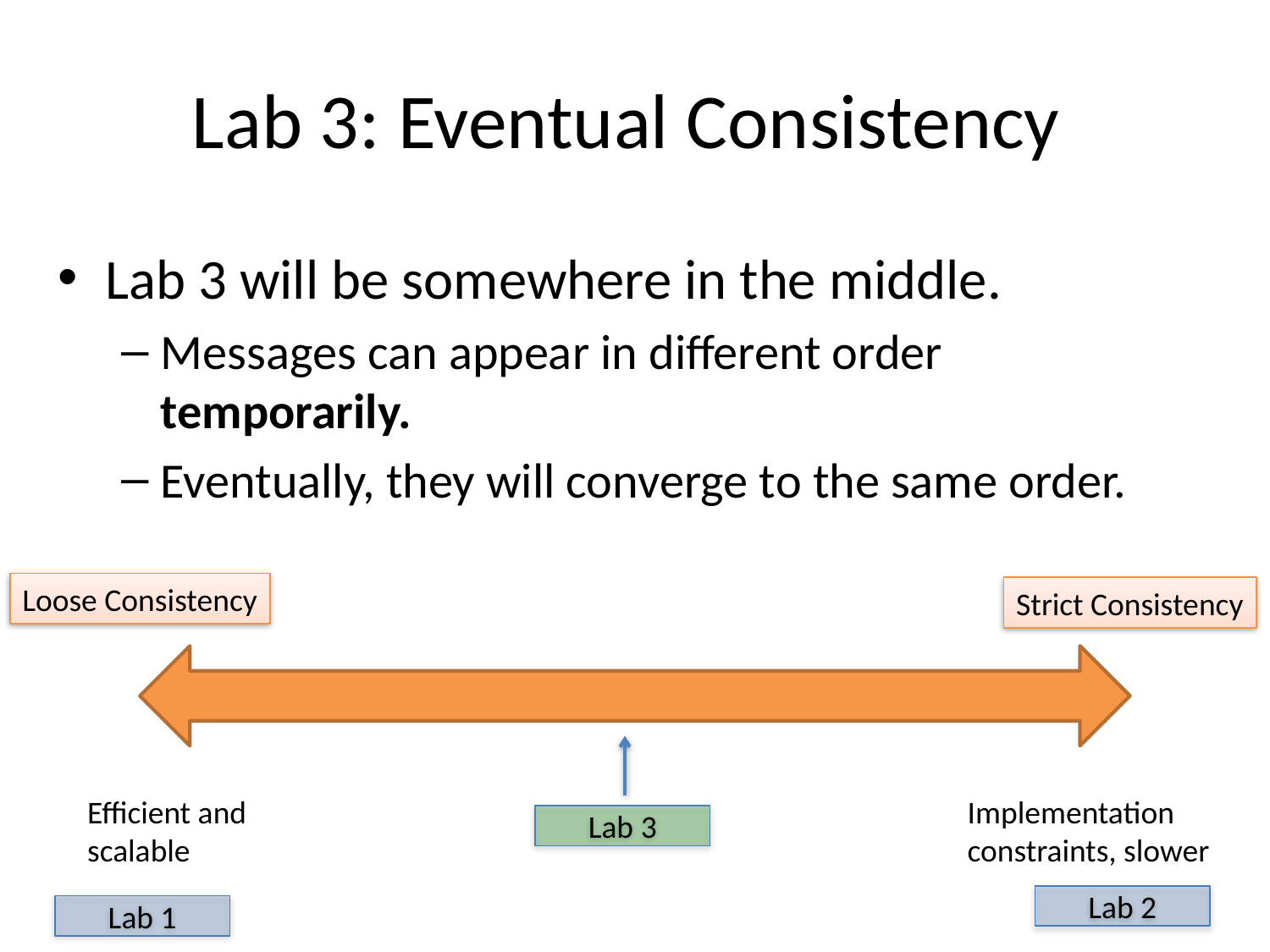

# Lab 3: Eventual Consistency
Lab 3 will be somewhere in the middle.
Messages can appear in different order temporarily.
Eventually, they will converge to the same order.
Loose Consistency
Strict Consistency

Implementation constraints, slower
Efficient and scalable
Lab 3
Lab 2
Lab 1